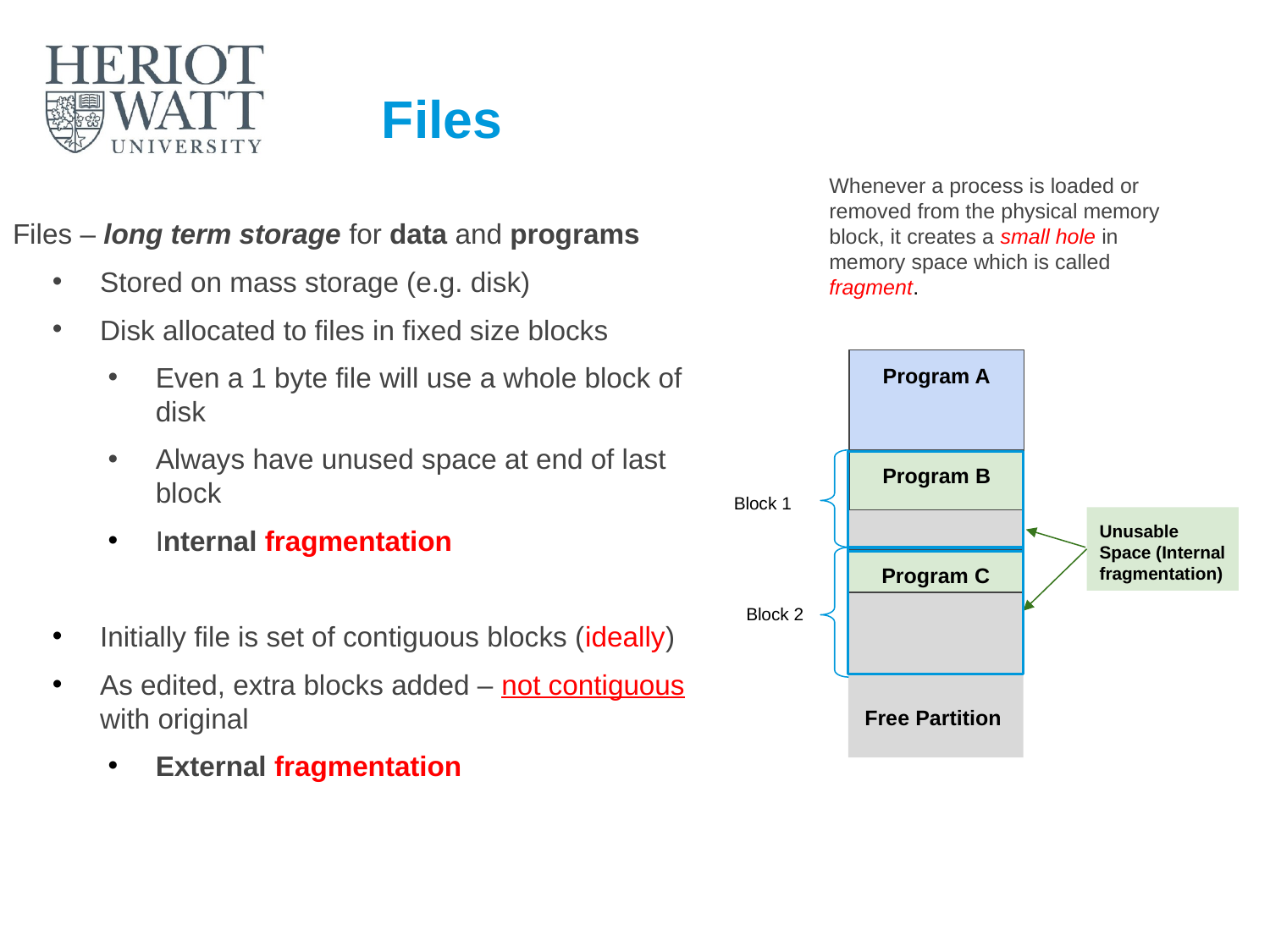

# Files
Whenever a process is loaded or removed from the physical memory block, it creates a small hole in memory space which is called fragment.
Files – long term storage for data and programs
Stored on mass storage (e.g. disk)
Disk allocated to files in fixed size blocks
Even a 1 byte file will use a whole block of disk
Always have unused space at end of last block
Internal fragmentation

Initially file is set of contiguous blocks (ideally)
As edited, extra blocks added – not contiguous with original
External fragmentation

Program A
Program B

Block 1
Unusable Space (Internal fragmentation)

Program C
Block 2
Free Partition